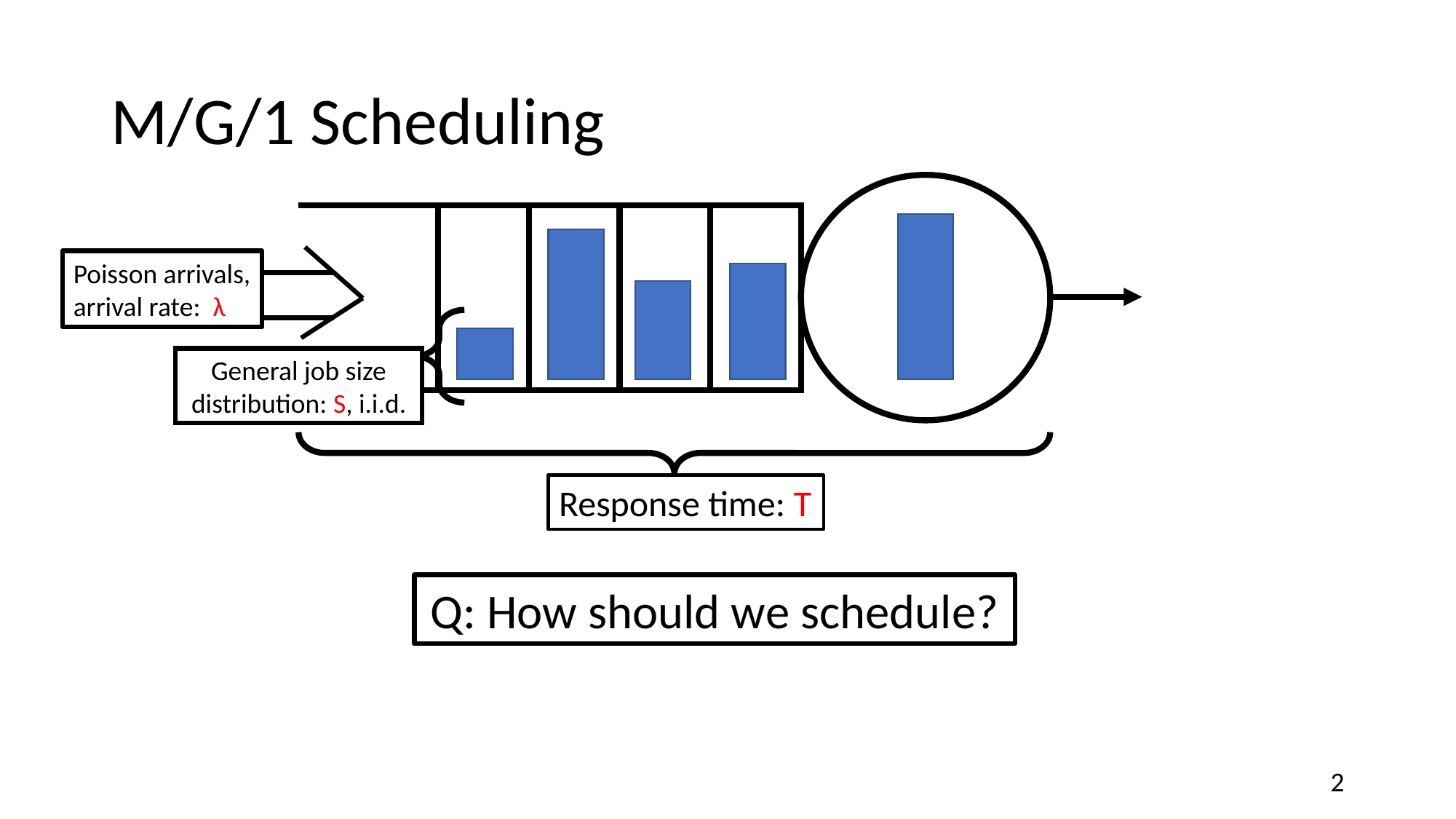

# M/G/1 Scheduling

Poisson arrivals, arrival rate:  λ

General job size distribution: S, i.i.d.

Response time: T
Q: How should we schedule?
2